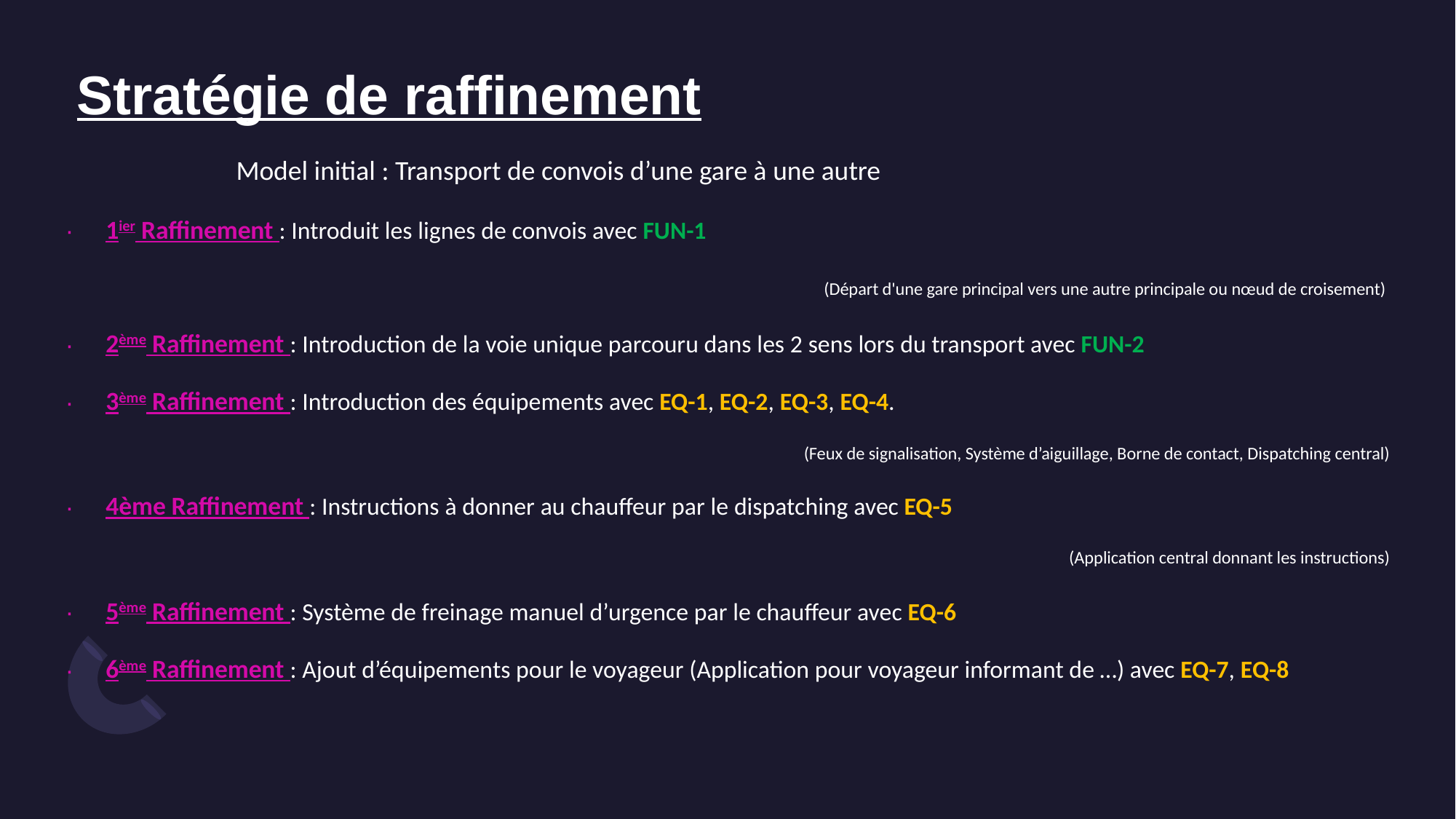

Stratégie de raffinement
# Model initial : Transport de convois d’une gare à une autre
1ier Raffinement : Introduit les lignes de convois avec FUN-1
	(Départ d'une gare principal vers une autre principale ou nœud de croisement)
2ème Raffinement : Introduction de la voie unique parcouru dans les 2 sens lors du transport avec FUN-2
3ème Raffinement : Introduction des équipements avec EQ-1, EQ-2, EQ-3, EQ-4.
(Feux de signalisation, Système d’aiguillage, Borne de contact, Dispatching central)
4ème Raffinement : Instructions à donner au chauffeur par le dispatching avec EQ-5
(Application central donnant les instructions)
5ème Raffinement : Système de freinage manuel d’urgence par le chauffeur avec EQ-6
6ème Raffinement : Ajout d’équipements pour le voyageur (Application pour voyageur informant de …) avec EQ-7, EQ-8